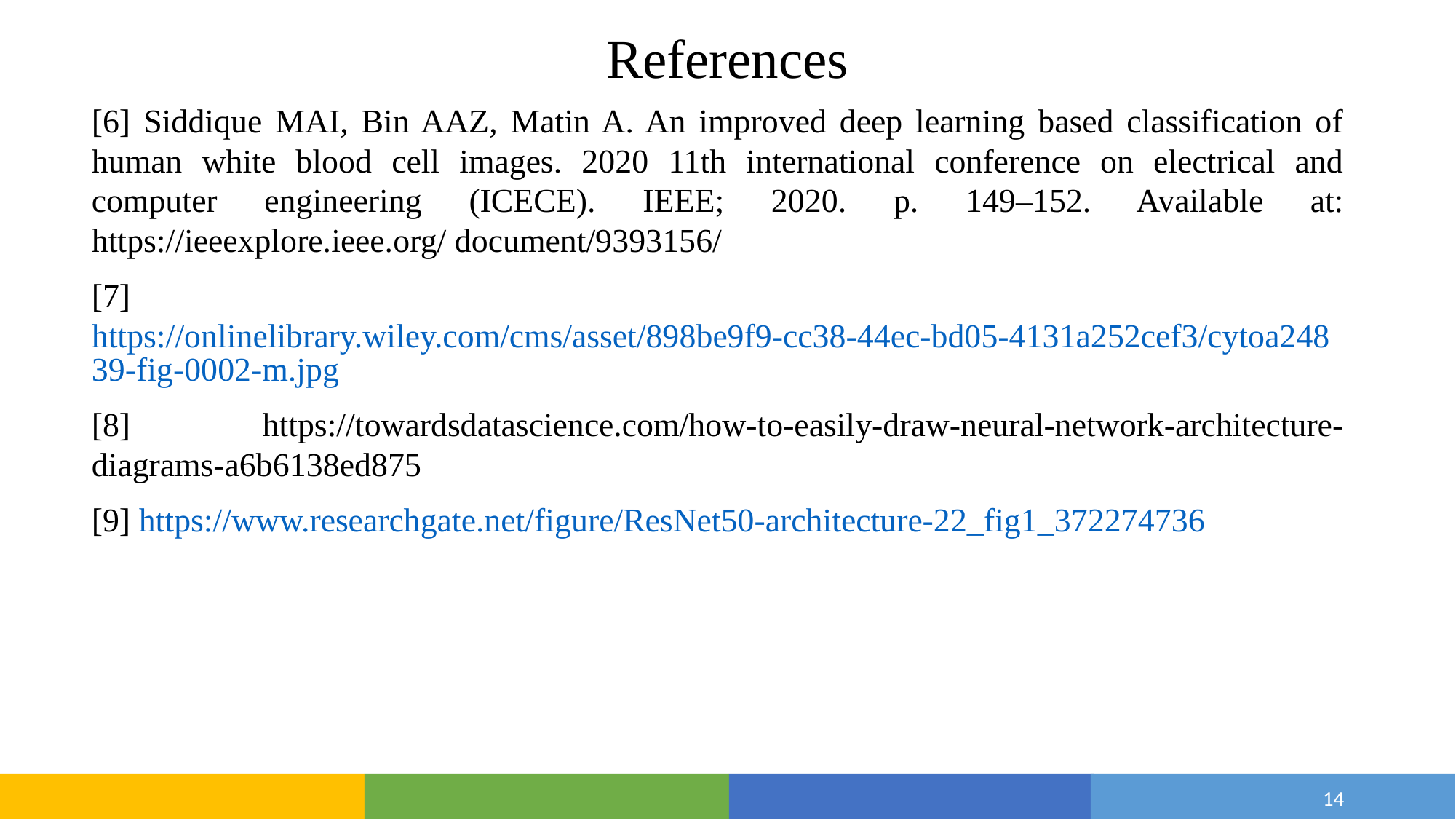

# References
[6] Siddique MAI, Bin AAZ, Matin A. An improved deep learning based classification of human white blood cell images. 2020 11th international conference on electrical and computer engineering (ICECE). IEEE; 2020. p. 149–152. Available at: https://ieeexplore.ieee.org/ document/9393156/
[7]	https://onlinelibrary.wiley.com/cms/asset/898be9f9-cc38-44ec-bd05-4131a252cef3/cytoa24839-fig-0002-m.jpg
[8] https://towardsdatascience.com/how-to-easily-draw-neural-network-architecture-diagrams-a6b6138ed875
[9] https://www.researchgate.net/figure/ResNet50-architecture-22_fig1_372274736

14